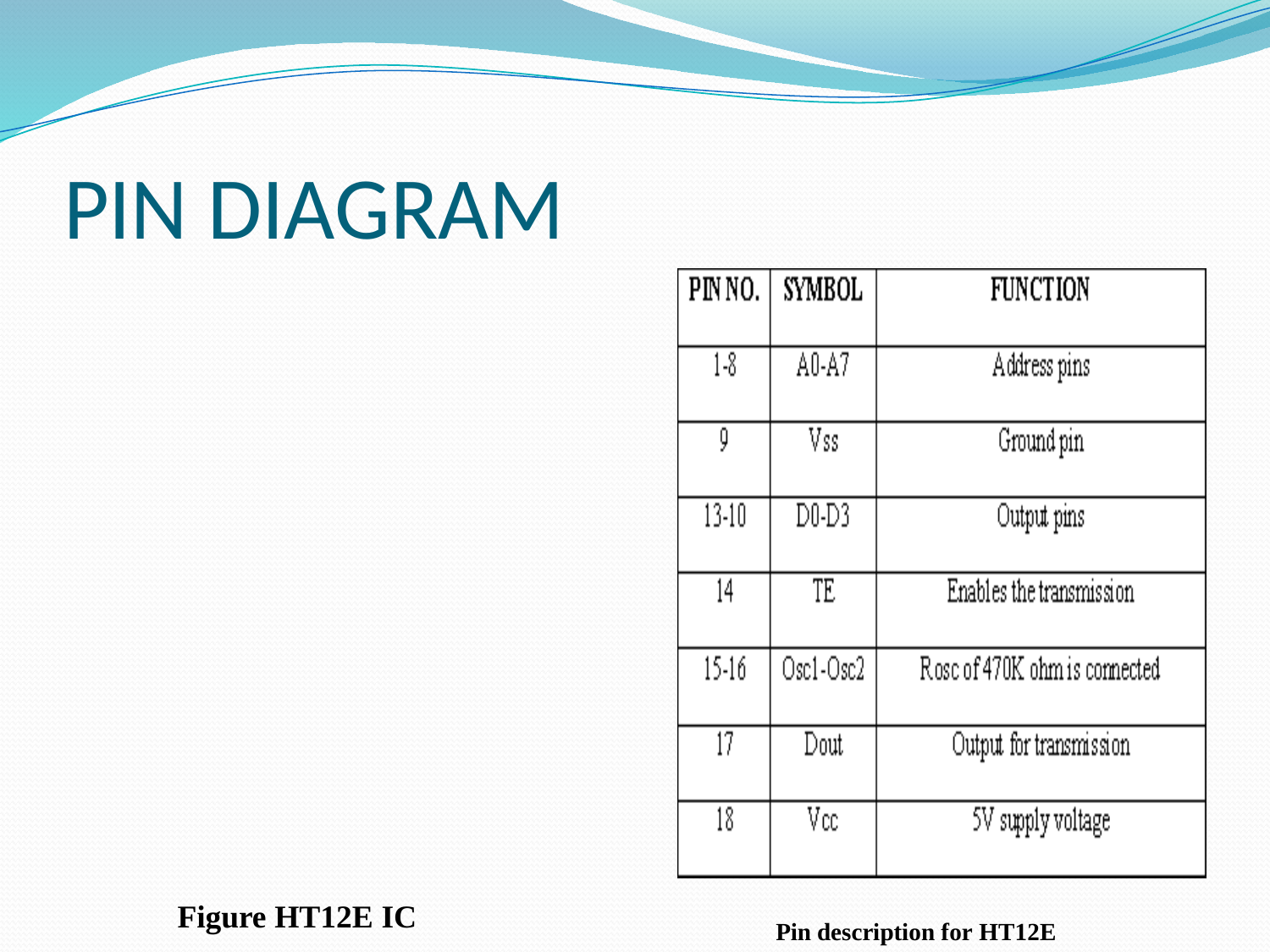

# PIN DIAGRAM

Pin description for HT12E
Figure HT12E IC